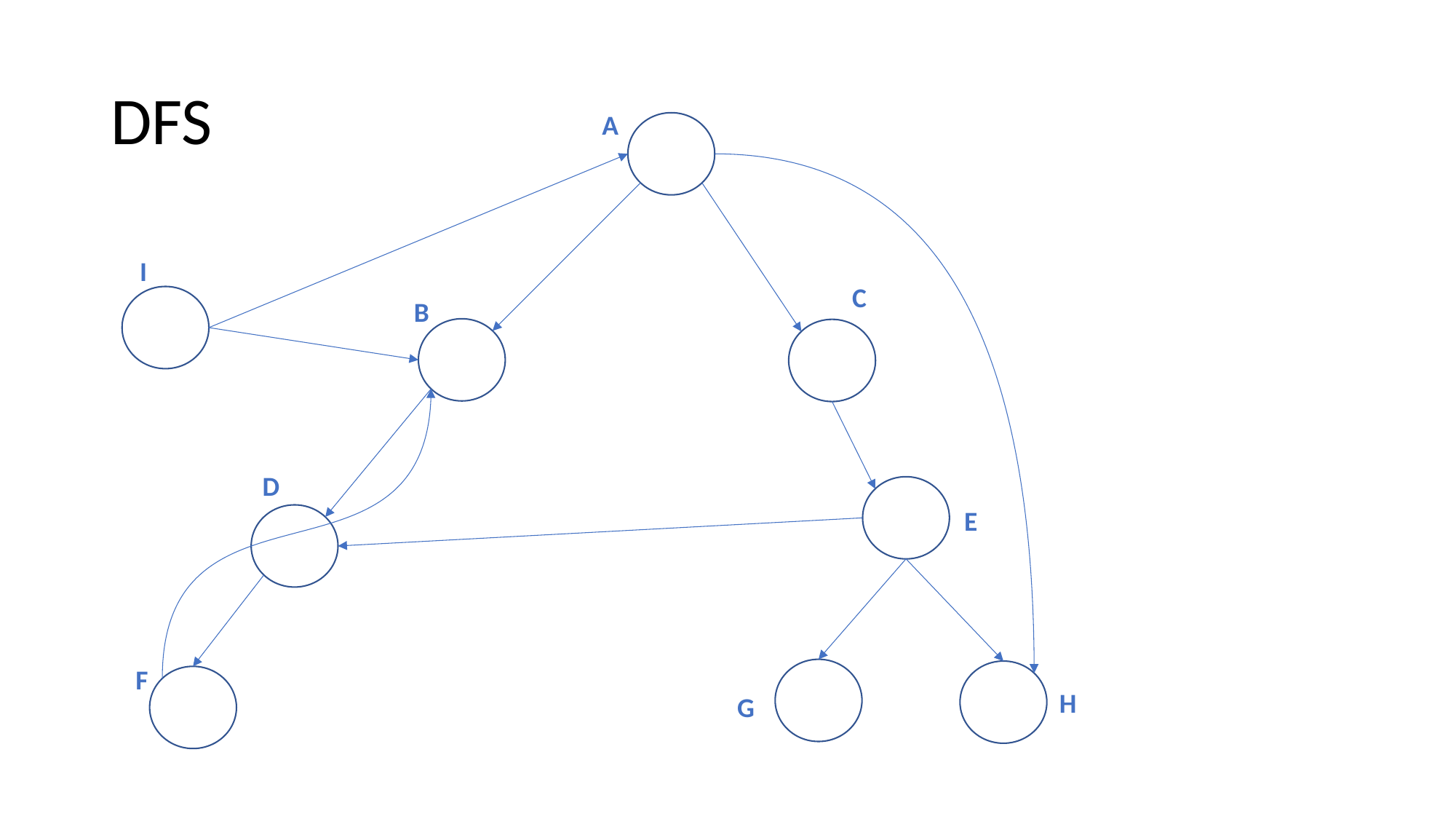

# DFS
A

I
C

B

D

E

F

H
G